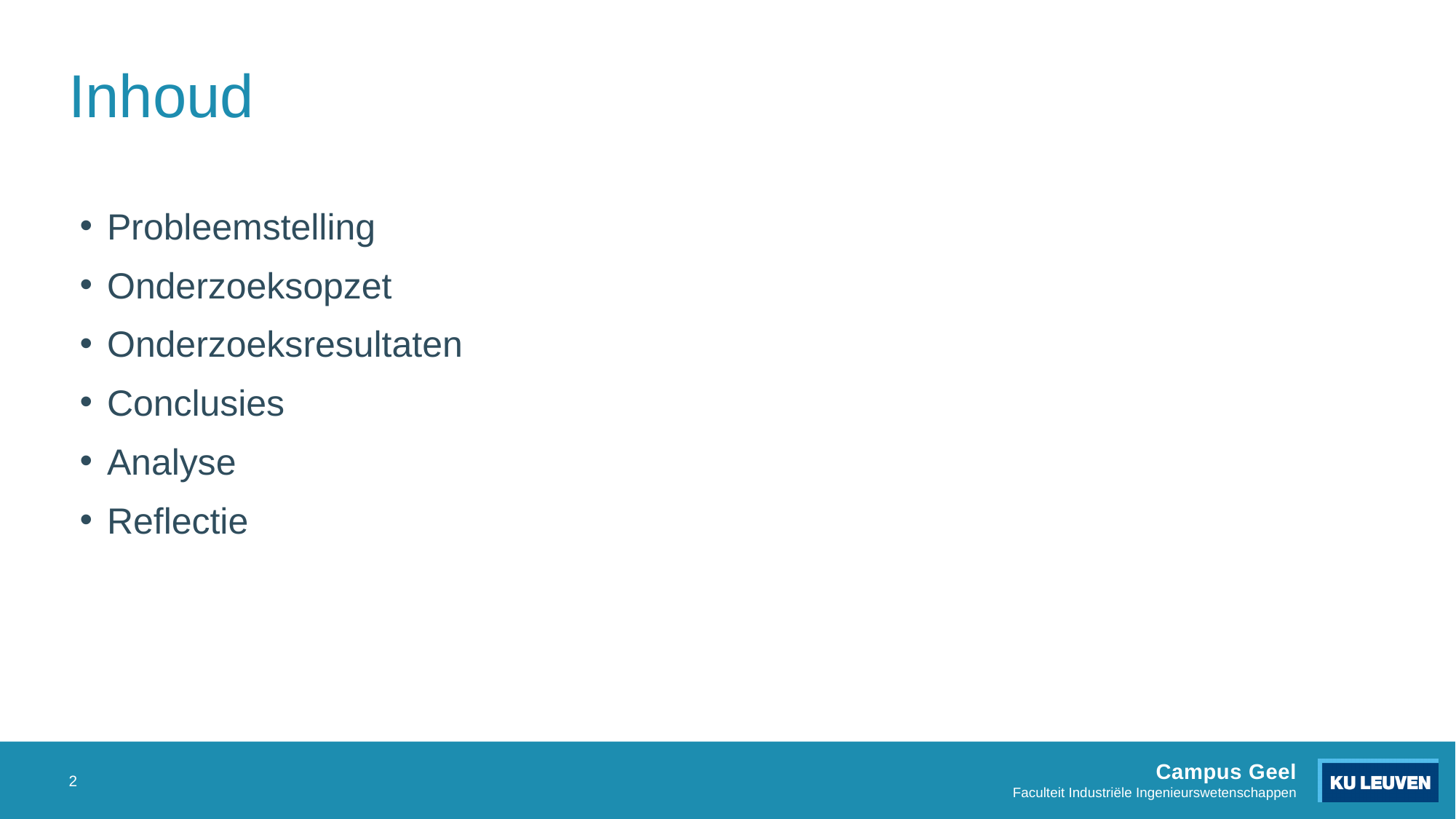

# Inhoud
Probleemstelling
Onderzoeksopzet
Onderzoeksresultaten
Conclusies
Analyse
Reflectie
2